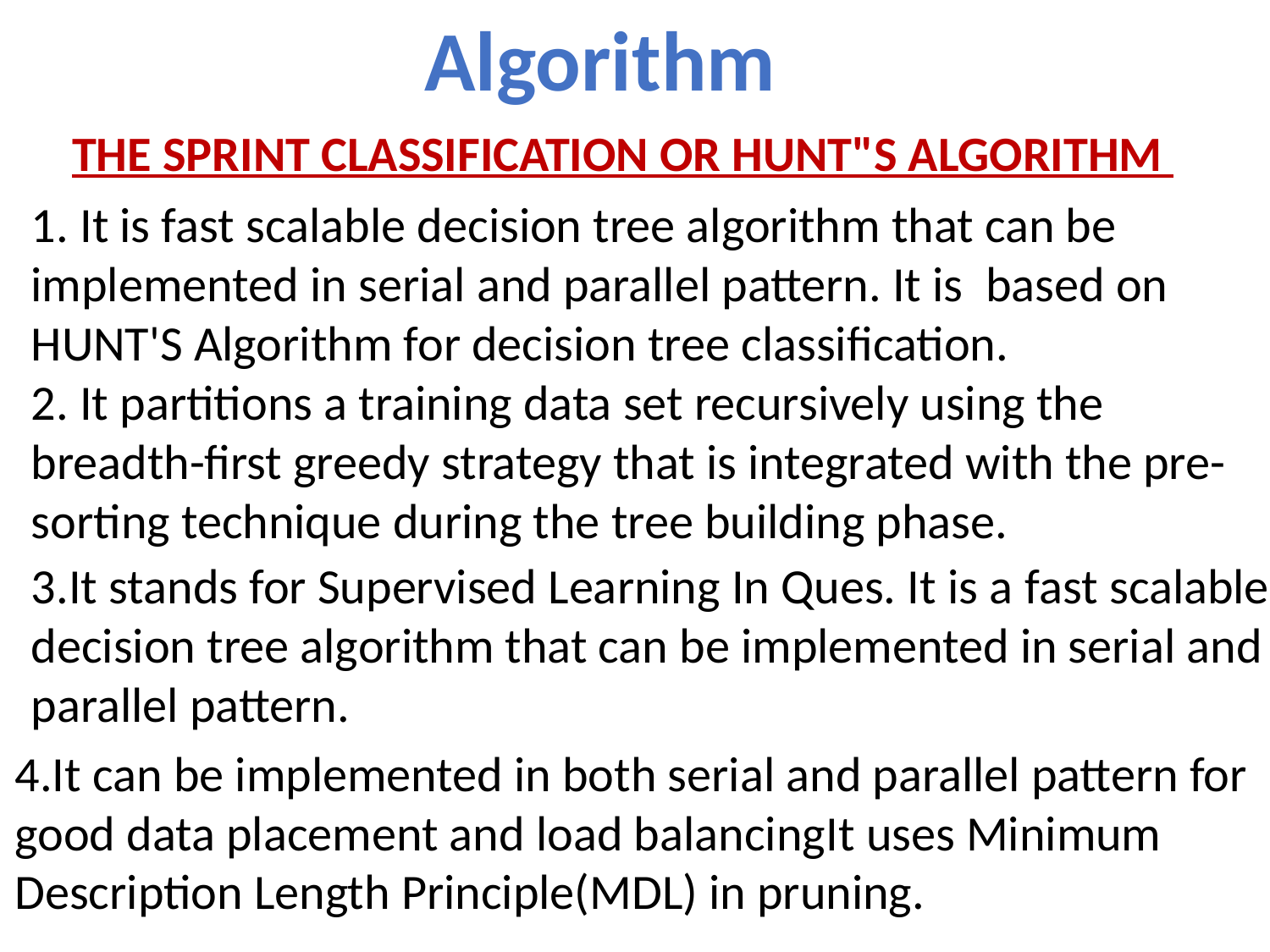

Algorithm

THE SPRINT CLASSIFICATION OR HUNT"S ALGORITHM
1. It is fast scalable decision tree algorithm that can be implemented in serial and parallel pattern. It is  based on HUNT'S Algorithm for decision tree classification.
2. It partitions a training data set recursively using the breadth-first greedy strategy that is integrated with the pre-sorting technique during the tree building phase.
3.It stands for Supervised Learning In Ques. It is a fast scalable decision tree algorithm that can be implemented in serial and parallel pattern.
4.It can be implemented in both serial and parallel pattern for good data placement and load balancingIt uses Minimum Description Length Principle(MDL) in pruning.